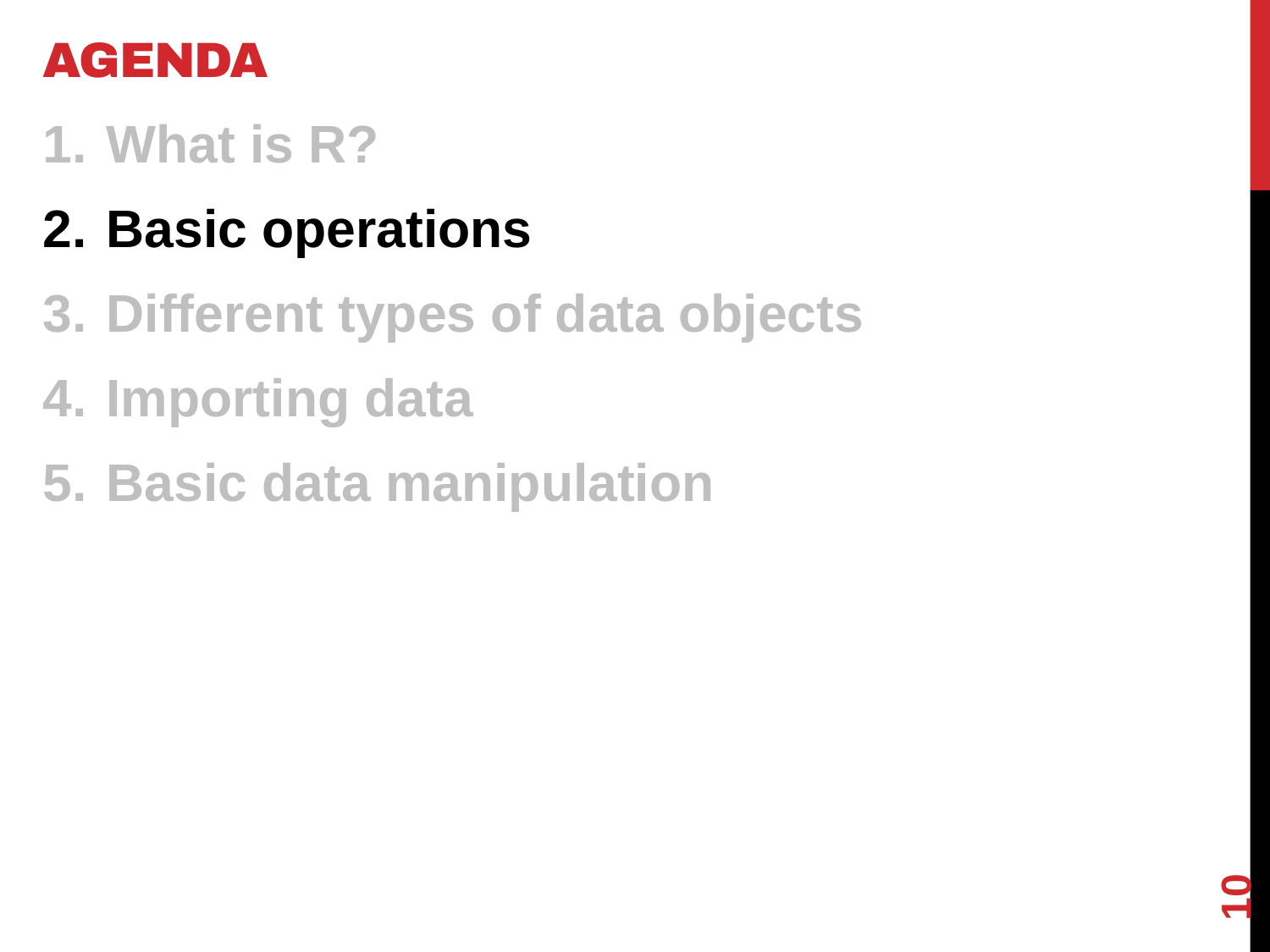

# Agenda
What is R?
Basic operations
Different types of data objects
Importing data
Basic data manipulation

10